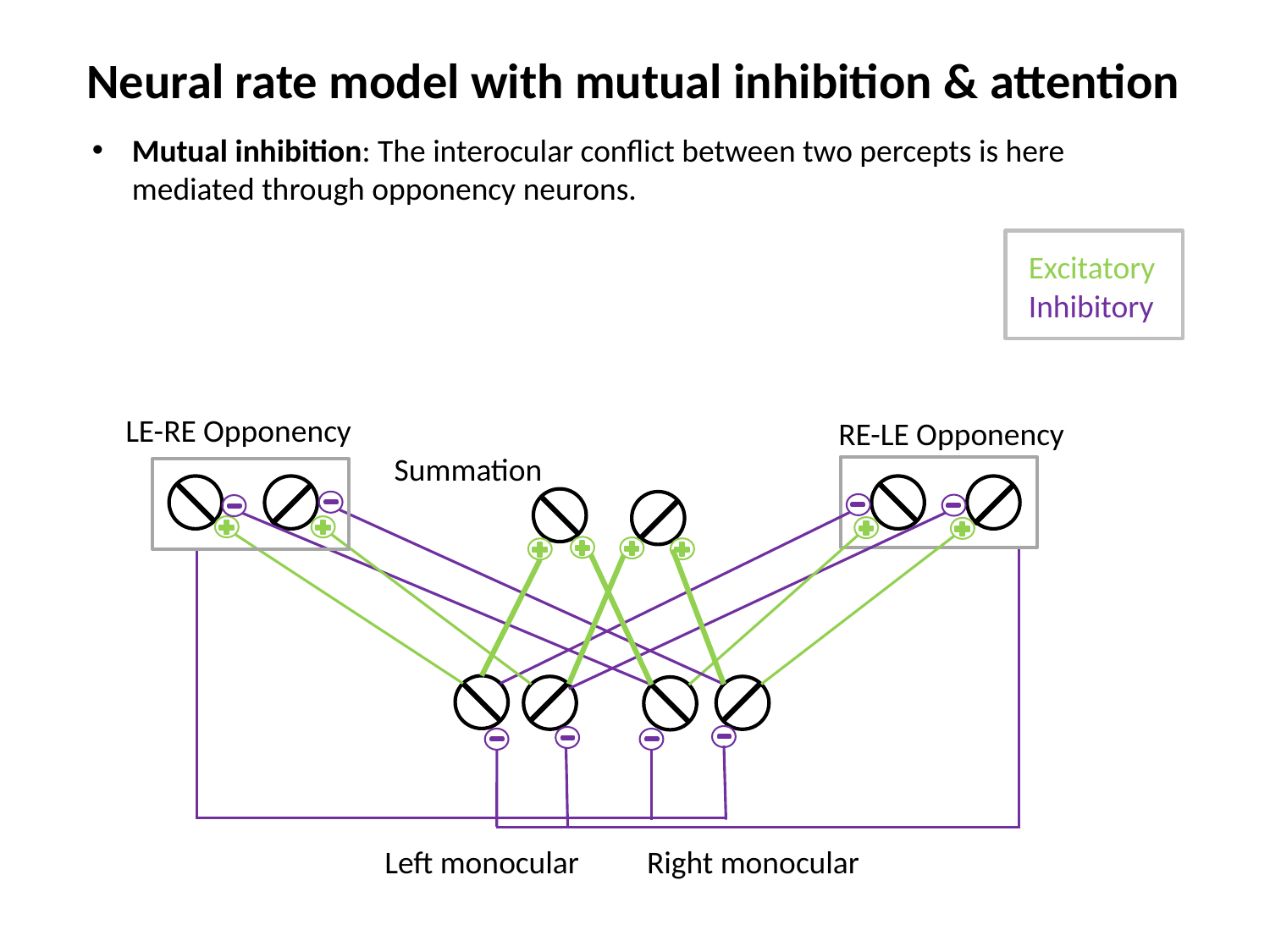

Neural rate model with mutual inhibition & attention
Mutual inhibition: The interocular conflict between two percepts is here mediated through opponency neurons.

Excitatory
Inhibitory
LE-RE Opponency
RE-LE Opponency
Summation

Left monocular
Right monocular